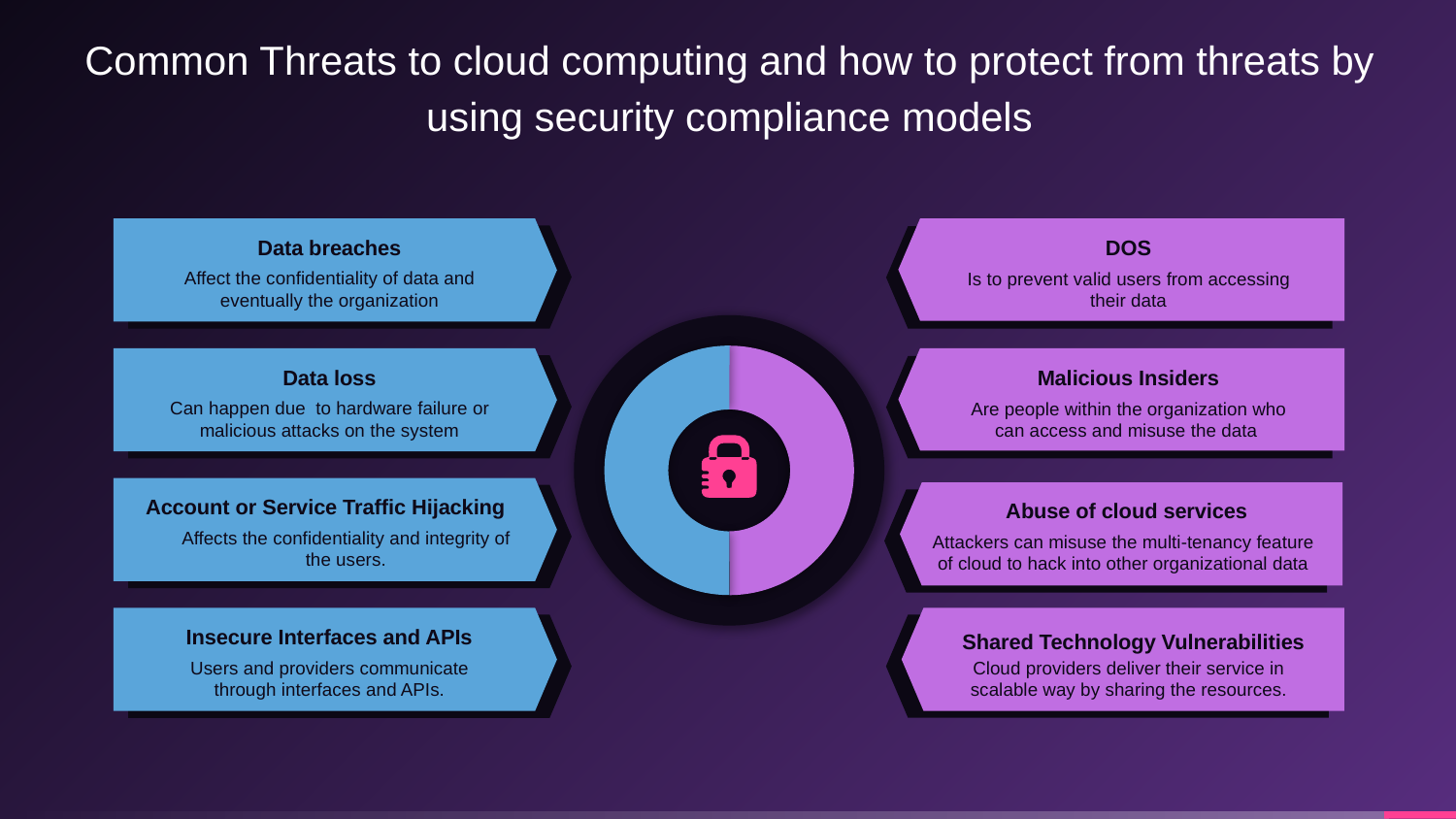

Common Threats to cloud computing and how to protect from threats by using security compliance models

Data breaches
Affect the confidentiality of data and eventually the organization
DOS
Is to prevent valid users from accessing their data

Data loss
Can happen due  to hardware failure or malicious attacks on the system
Malicious Insiders
Are people within the organization who can access and misuse the data

Account or Service Traffic Hijacking
Affects the confidentiality and integrity of the users.
Abuse of cloud services
Attackers can misuse the multi-tenancy feature of cloud to hack into other organizational data

Insecure Interfaces and APIs
Users and providers communicate through interfaces and APIs.
Shared Technology Vulnerabilities
Cloud providers deliver their service in scalable way by sharing the resources.